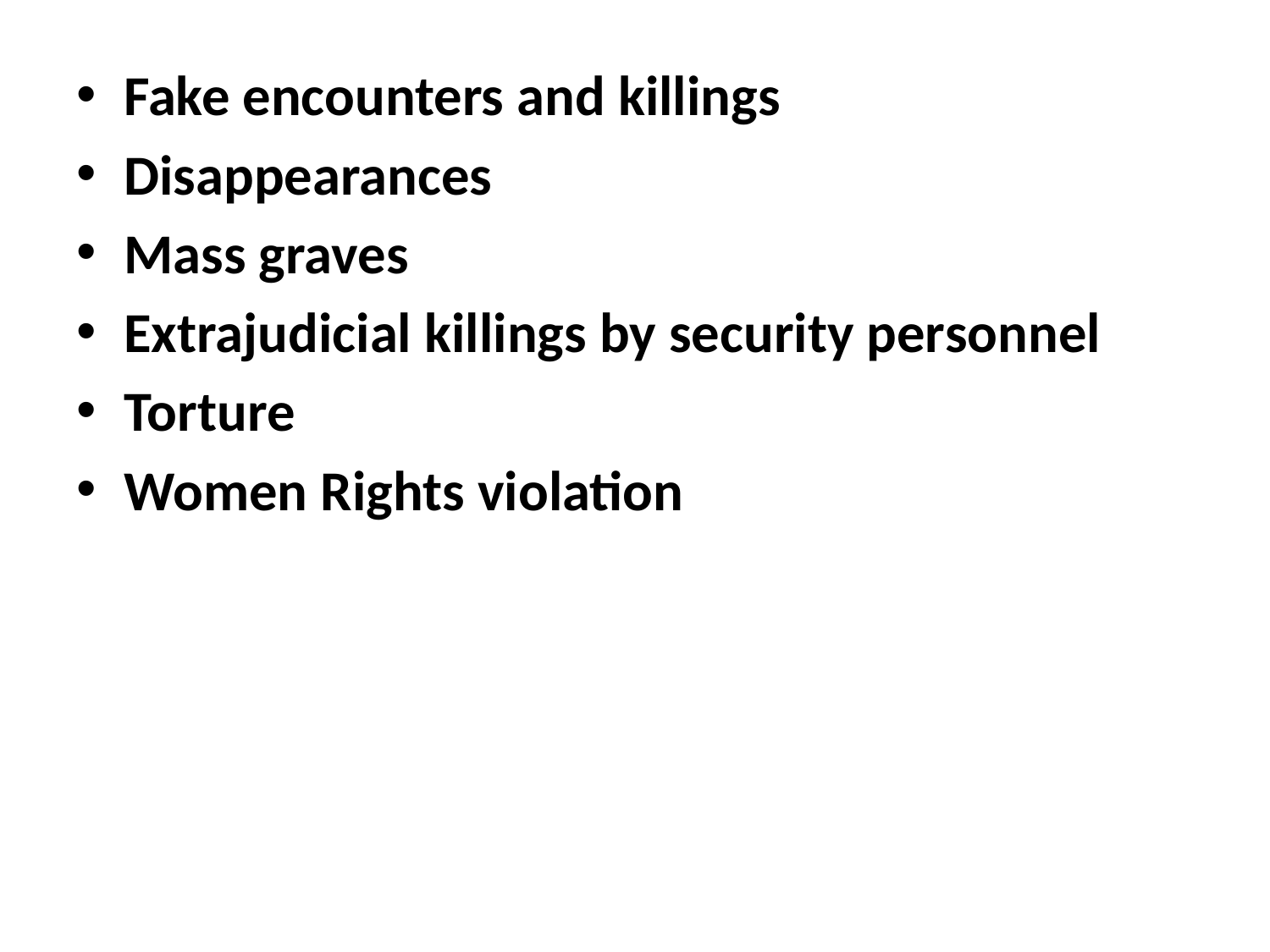

Fake encounters and killings
Disappearances
Mass graves
Extrajudicial killings by security personnel
Torture
Women Rights violation